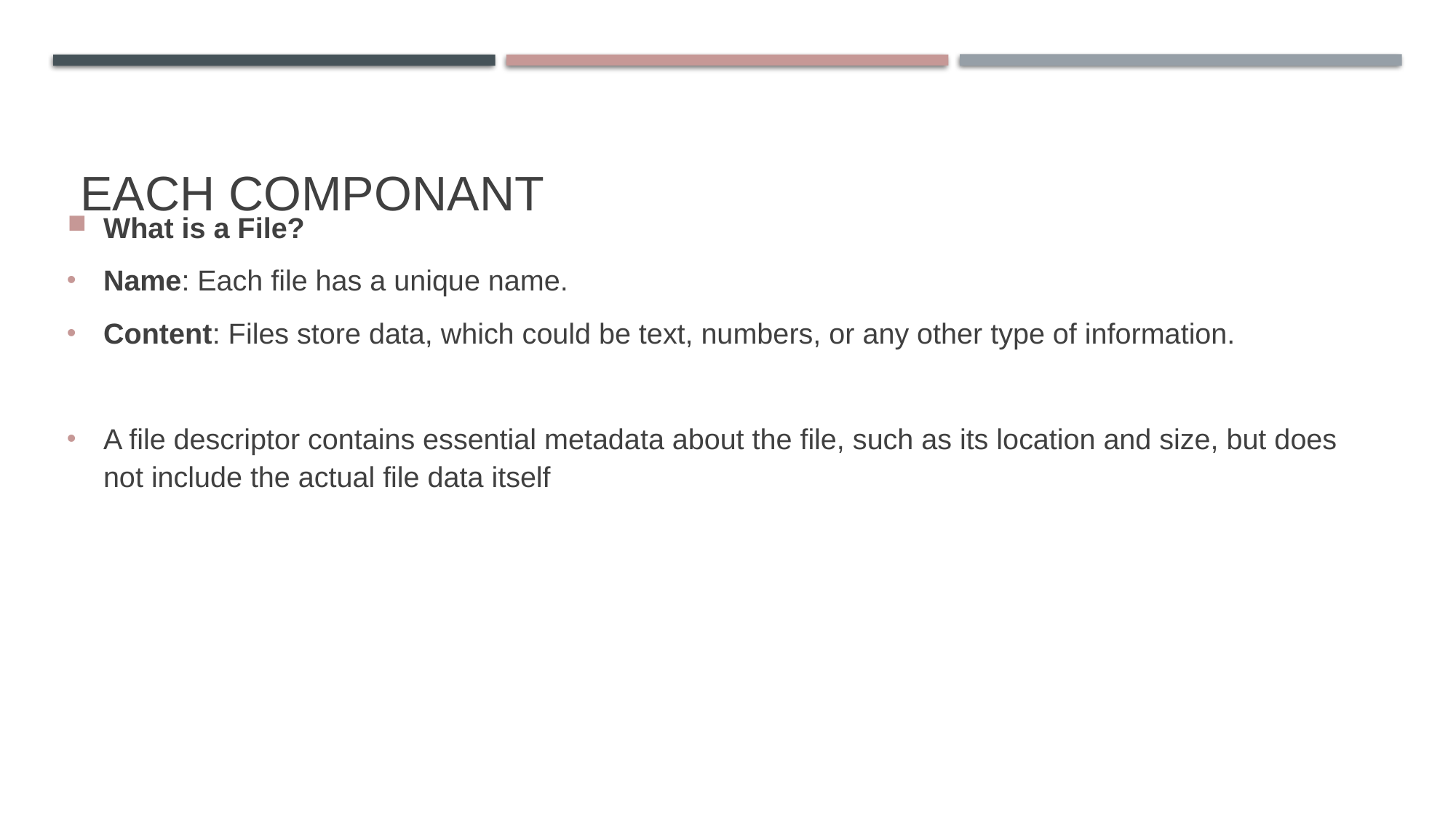

# Each componant
What is a File?
Name: Each file has a unique name.
Content: Files store data, which could be text, numbers, or any other type of information.

A file descriptor contains essential metadata about the file, such as its location and size, but does not include the actual file data itself